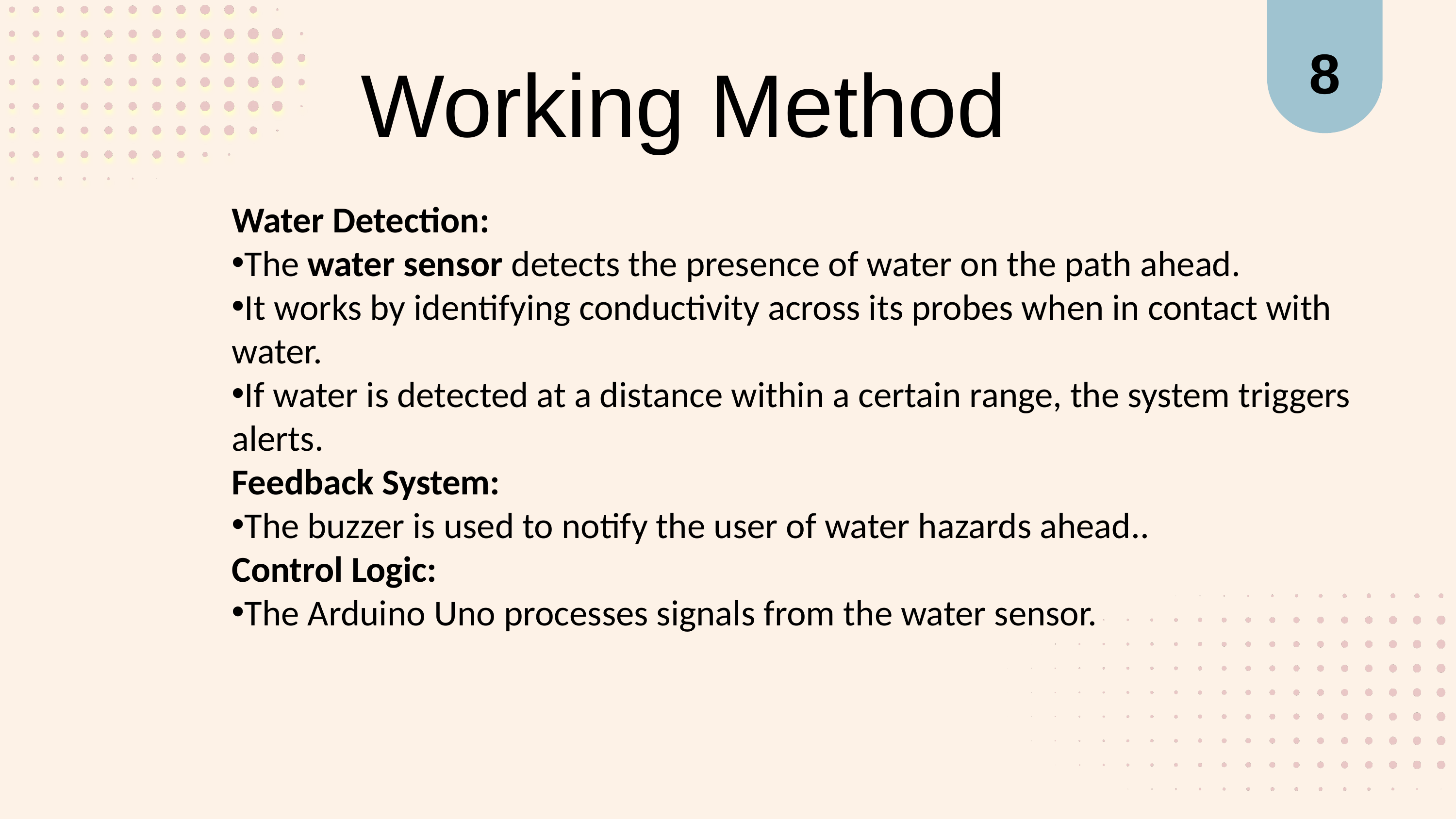

8

Working Method
Water Detection:
The water sensor detects the presence of water on the path ahead.
It works by identifying conductivity across its probes when in contact with water.
If water is detected at a distance within a certain range, the system triggers alerts.
Feedback System:
The buzzer is used to notify the user of water hazards ahead..
Control Logic:
The Arduino Uno processes signals from the water sensor.